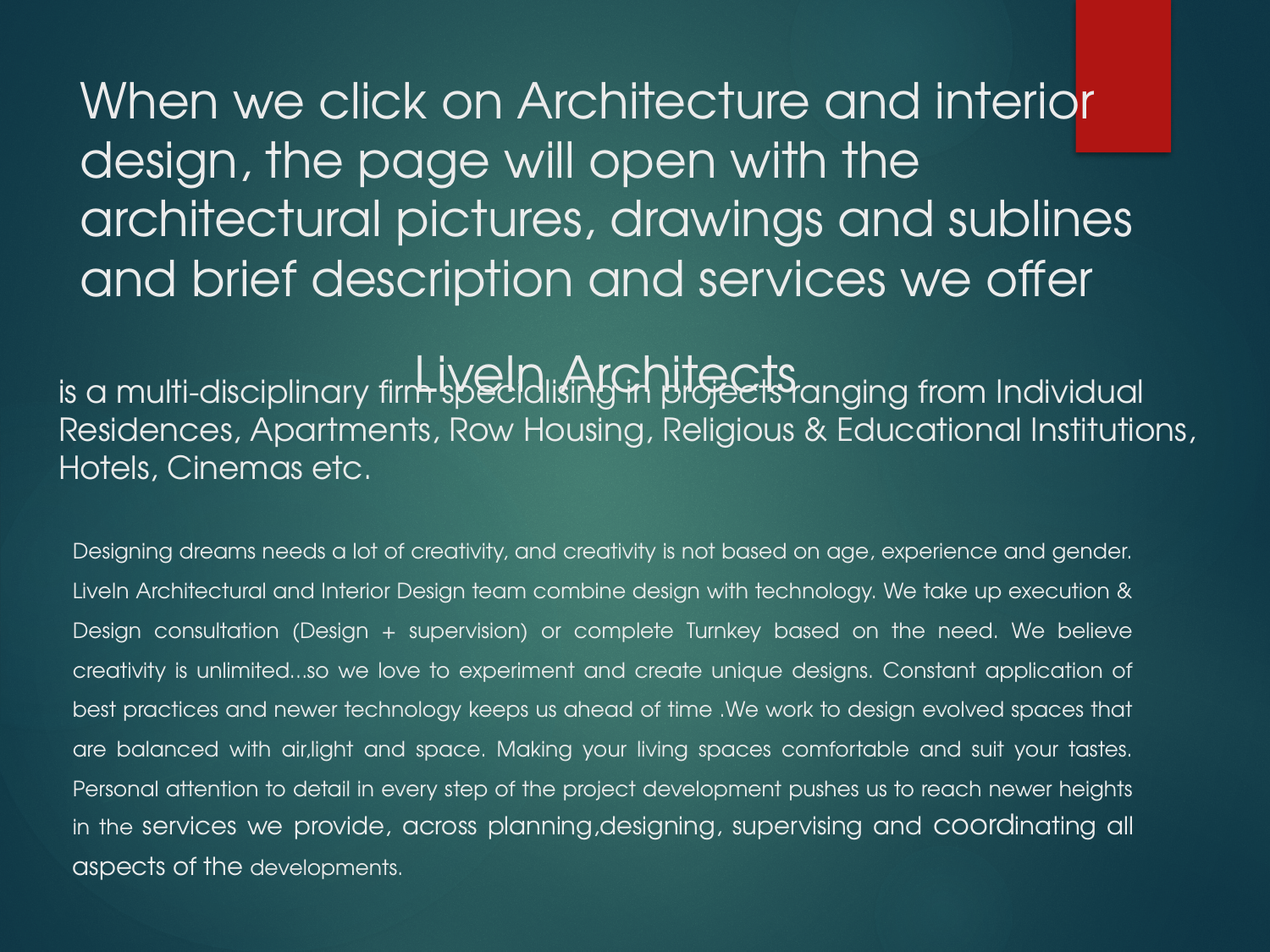

# When we click on Architecture and interior design, the page will open with the architectural pictures, drawings and sublines and brief description and services we offer
LiveIn Architects
is a multi-disciplinary firm specialising in projects ranging from Individual Residences, Apartments, Row Housing, Religious & Educational Institutions, Hotels, Cinemas etc.
Designing dreams needs a lot of creativity, and creativity is not based on age, experience and gender. LiveIn Architectural and Interior Design team combine design with technology. We take up execution & Design consultation (Design + supervision) or complete Turnkey based on the need. We believe creativity is unlimited…so we love to experiment and create unique designs. Constant application of best practices and newer technology keeps us ahead of time .We work to design evolved spaces that are balanced with air,light and space. Making your living spaces comfortable and suit your tastes. Personal attention to detail in every step of the project development pushes us to reach newer heights in the services we provide, across planning,designing, supervising and coordinating all aspects of the developments.